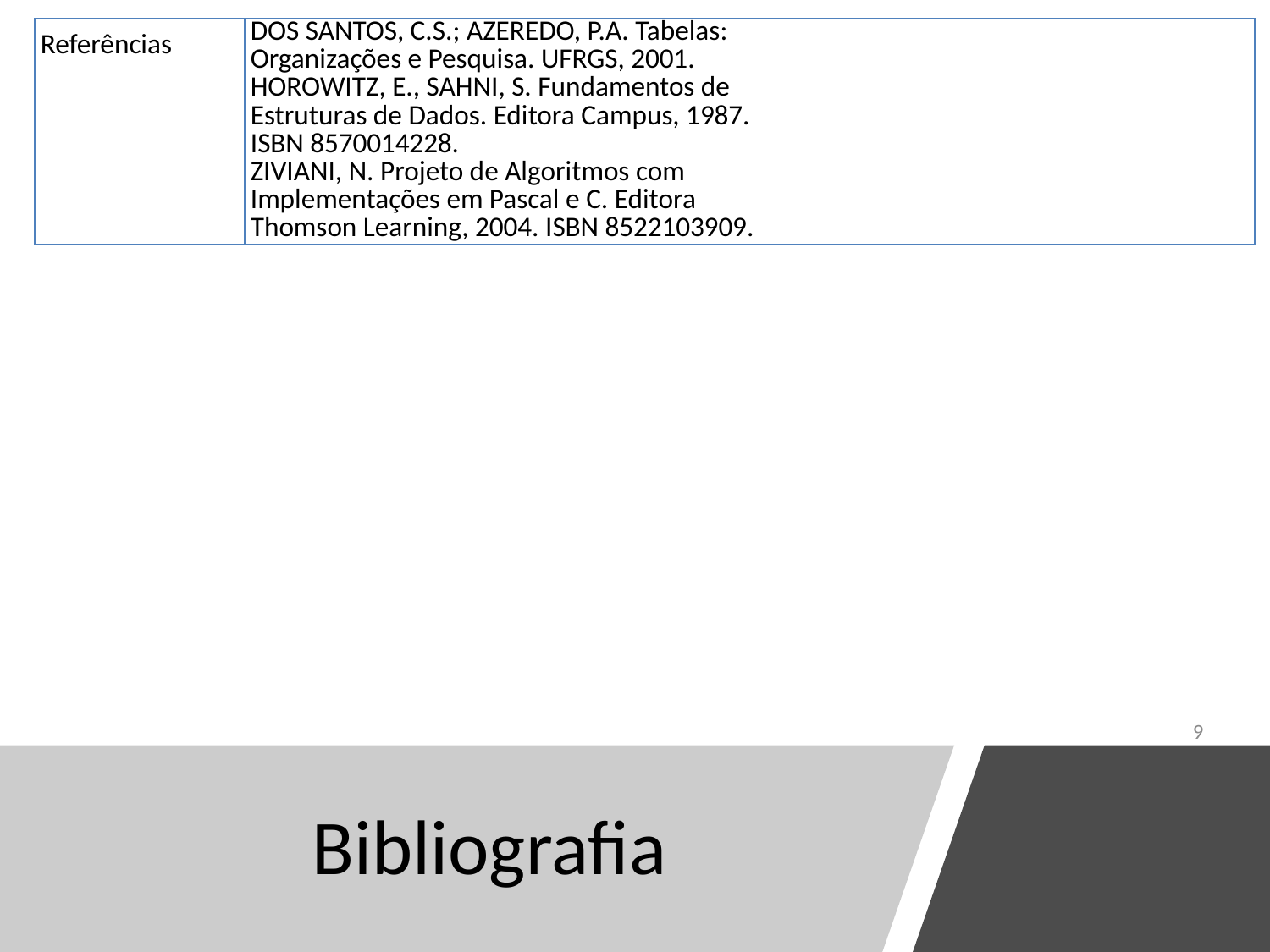

| Referências | DOS SANTOS, C.S.; AZEREDO, P.A. Tabelas: Organizações e Pesquisa. UFRGS, 2001. HOROWITZ, E., SAHNI, S. Fundamentos de Estruturas de Dados. Editora Campus, 1987. ISBN 8570014228. ZIVIANI, N. Projeto de Algoritmos com Implementações em Pascal e C. Editora Thomson Learning, 2004. ISBN 8522103909. |
| --- | --- |
9

# Bibliografia